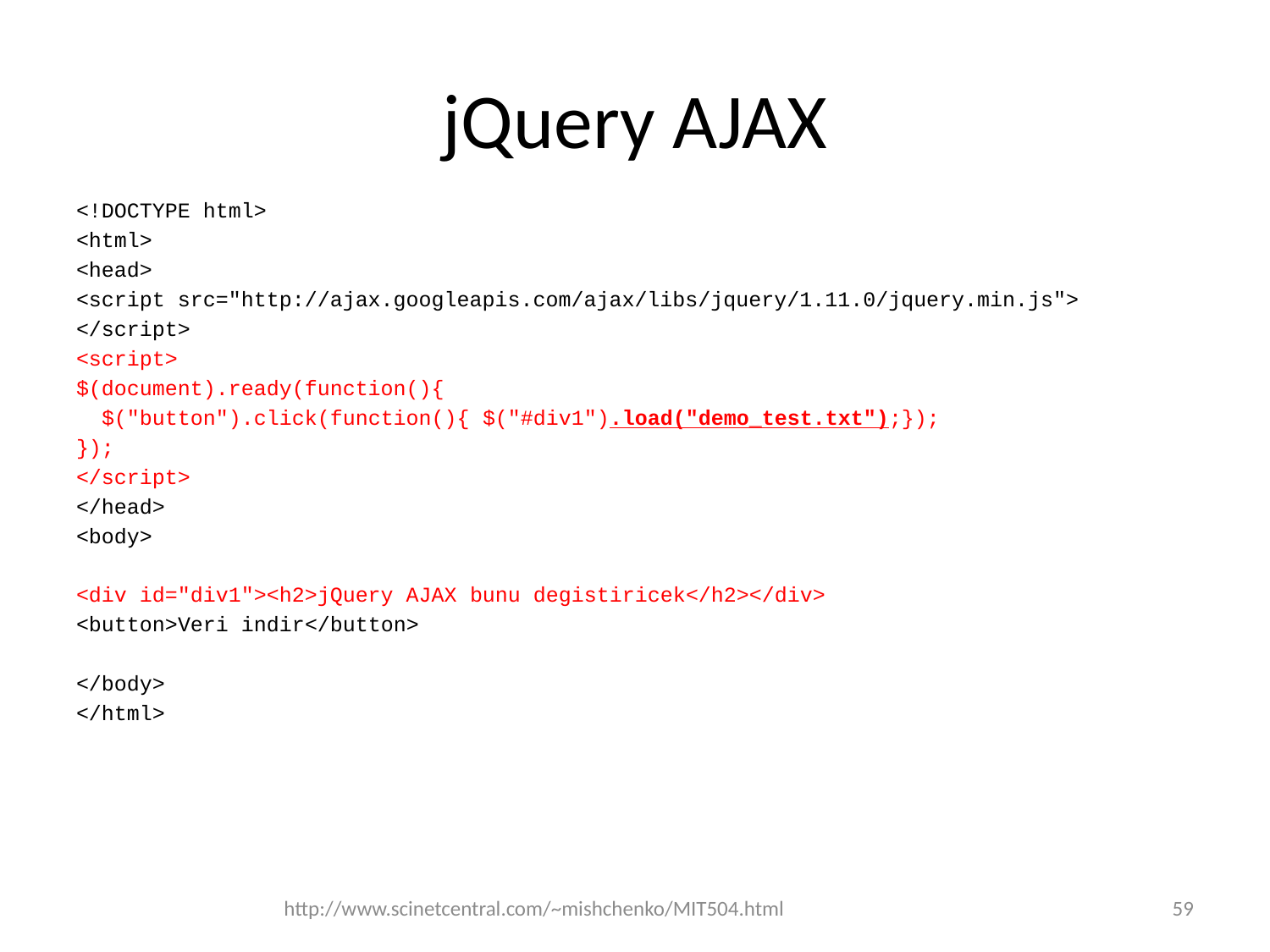

# jQuery AJAX
<!DOCTYPE html>
<html>
<head>
<script src="http://ajax.googleapis.com/ajax/libs/jquery/1.11.0/jquery.min.js">
</script>
<script>
$(document).ready(function(){
  $("button").click(function(){ $("#div1").load("demo_test.txt");});
});
</script>
</head>
<body>

<div id="div1"><h2>jQuery AJAX bunu degistiricek</h2></div>
<button>Veri indir</button>

</body>
</html>
http://www.scinetcentral.com/~mishchenko/MIT504.html
59